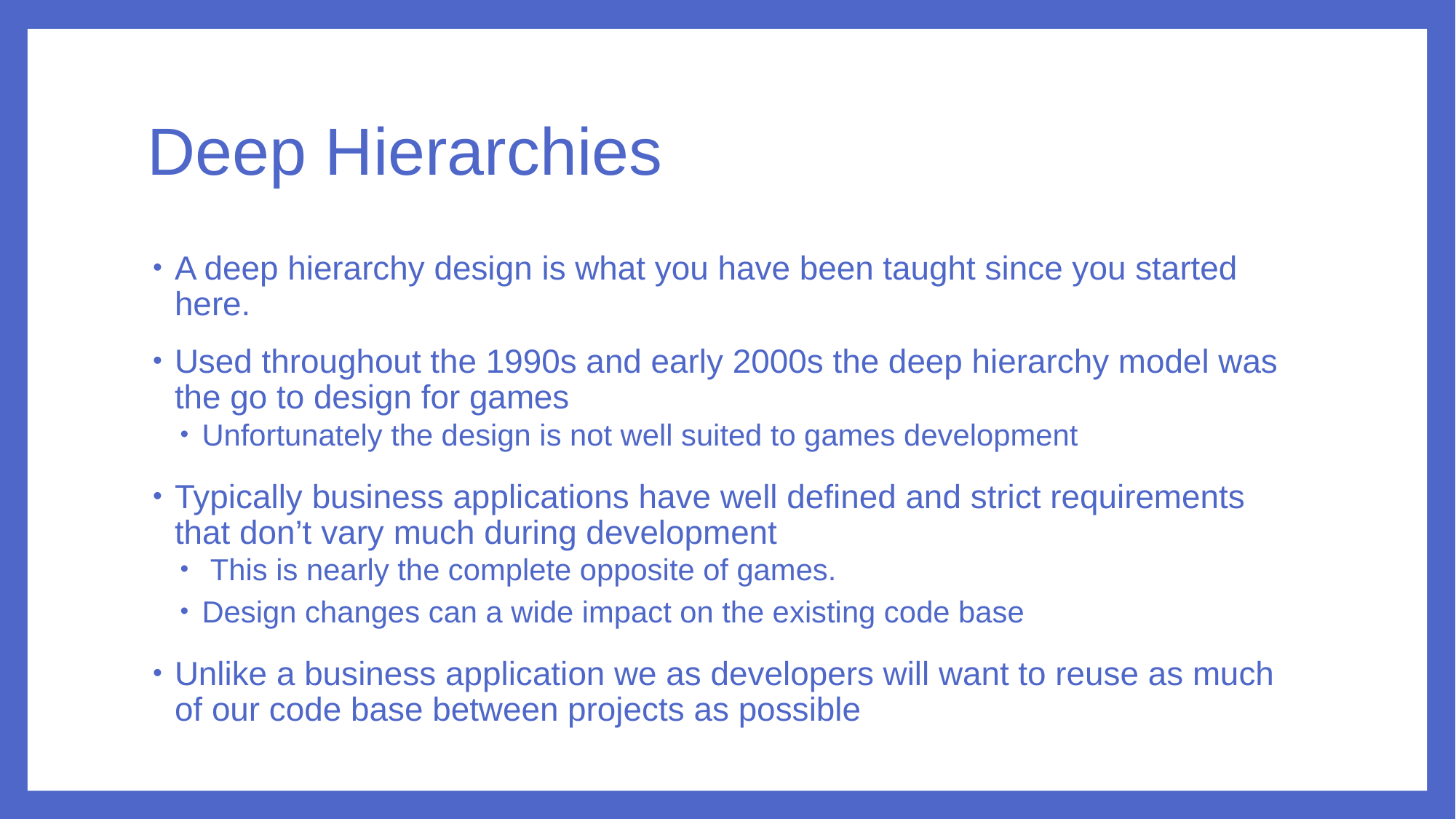

# Deep Hierarchies
A deep hierarchy design is what you have been taught since you started here.
Used throughout the 1990s and early 2000s the deep hierarchy model was the go to design for games
Unfortunately the design is not well suited to games development
Typically business applications have well defined and strict requirements that don’t vary much during development
 This is nearly the complete opposite of games.
Design changes can a wide impact on the existing code base
Unlike a business application we as developers will want to reuse as much of our code base between projects as possible